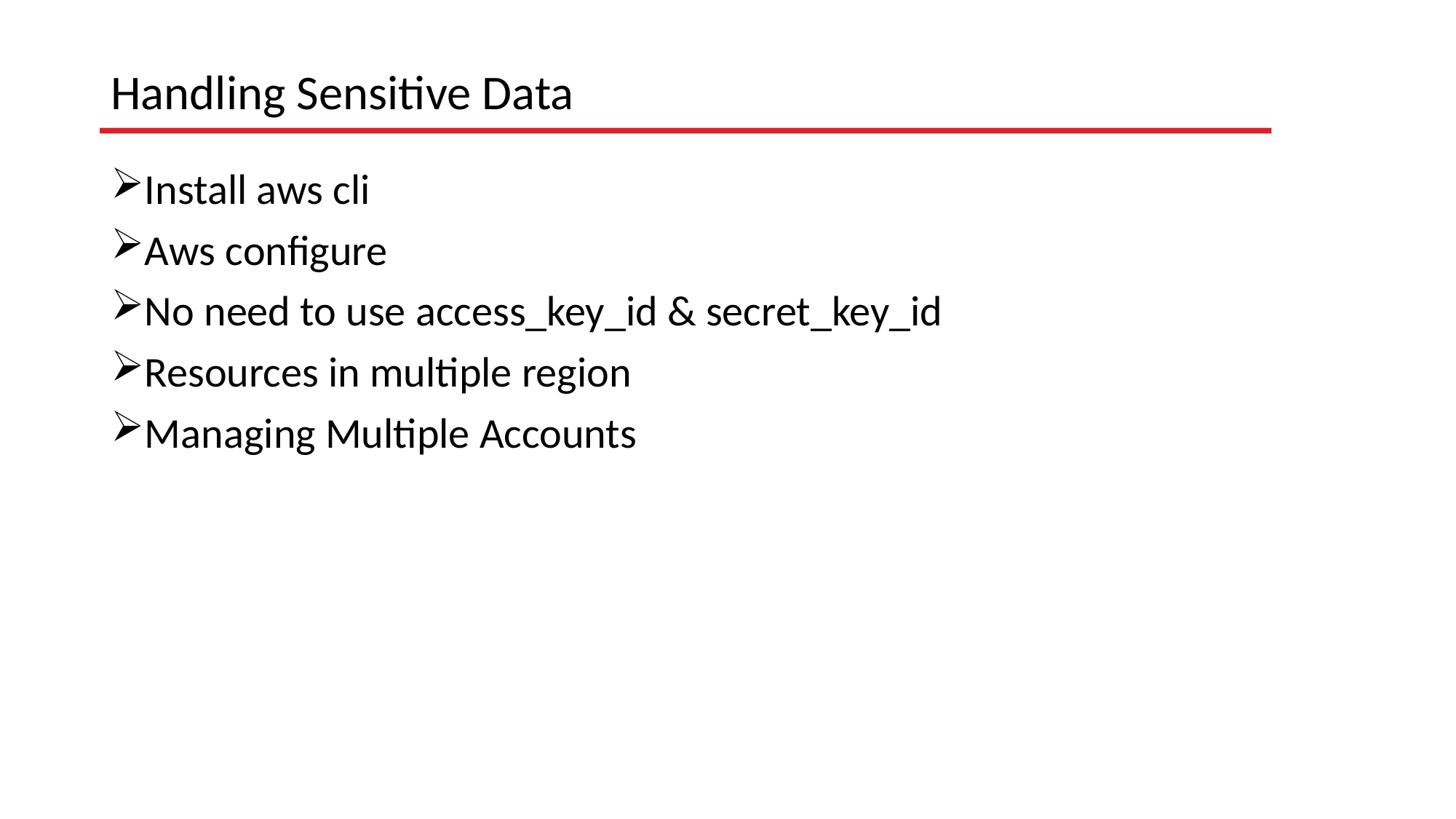

# Handling Sensitive Data

Install aws cli
Aws configure
No need to use access_key_id & secret_key_id
Resources in multiple region
Managing Multiple Accounts